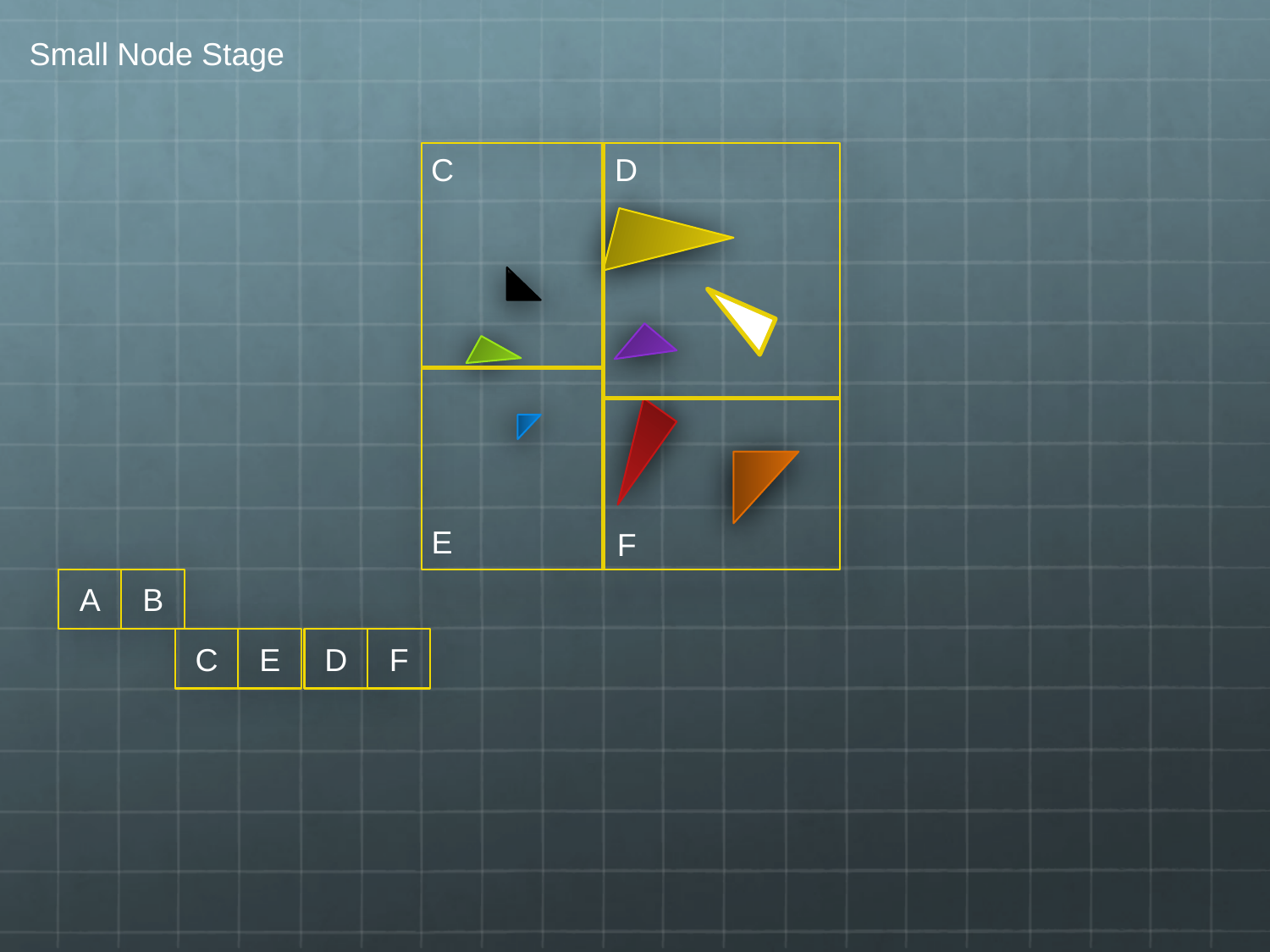

Small Node Stage
C

D

E
F
A
B
C
E
D
F